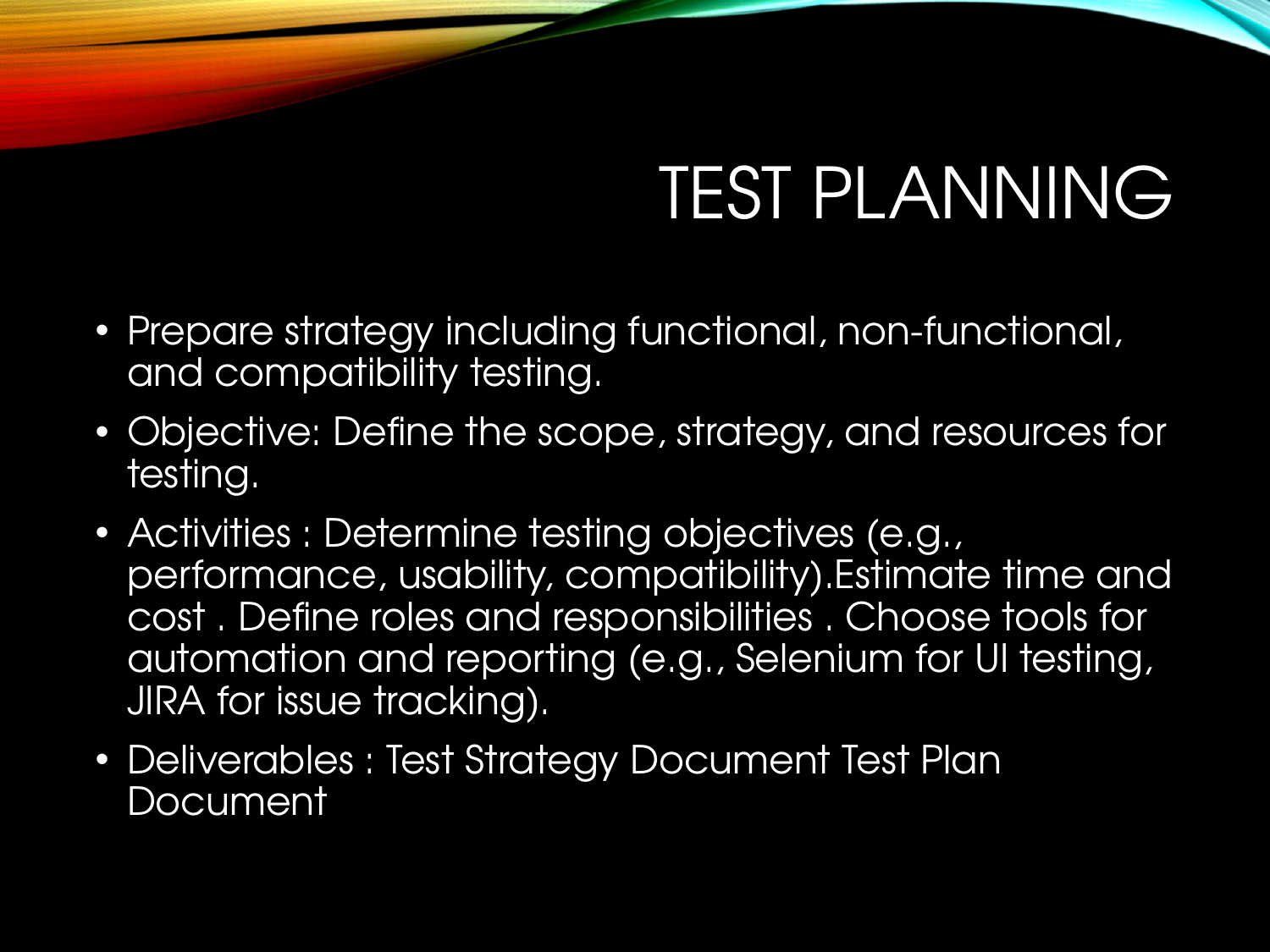

# Test Planning
Prepare strategy including functional, non-functional, and compatibility testing.
Objective: Define the scope, strategy, and resources for testing.
Activities : Determine testing objectives (e.g., performance, usability, compatibility).Estimate time and cost . Define roles and responsibilities . Choose tools for automation and reporting (e.g., Selenium for UI testing, JIRA for issue tracking).
Deliverables : Test Strategy Document Test Plan Document